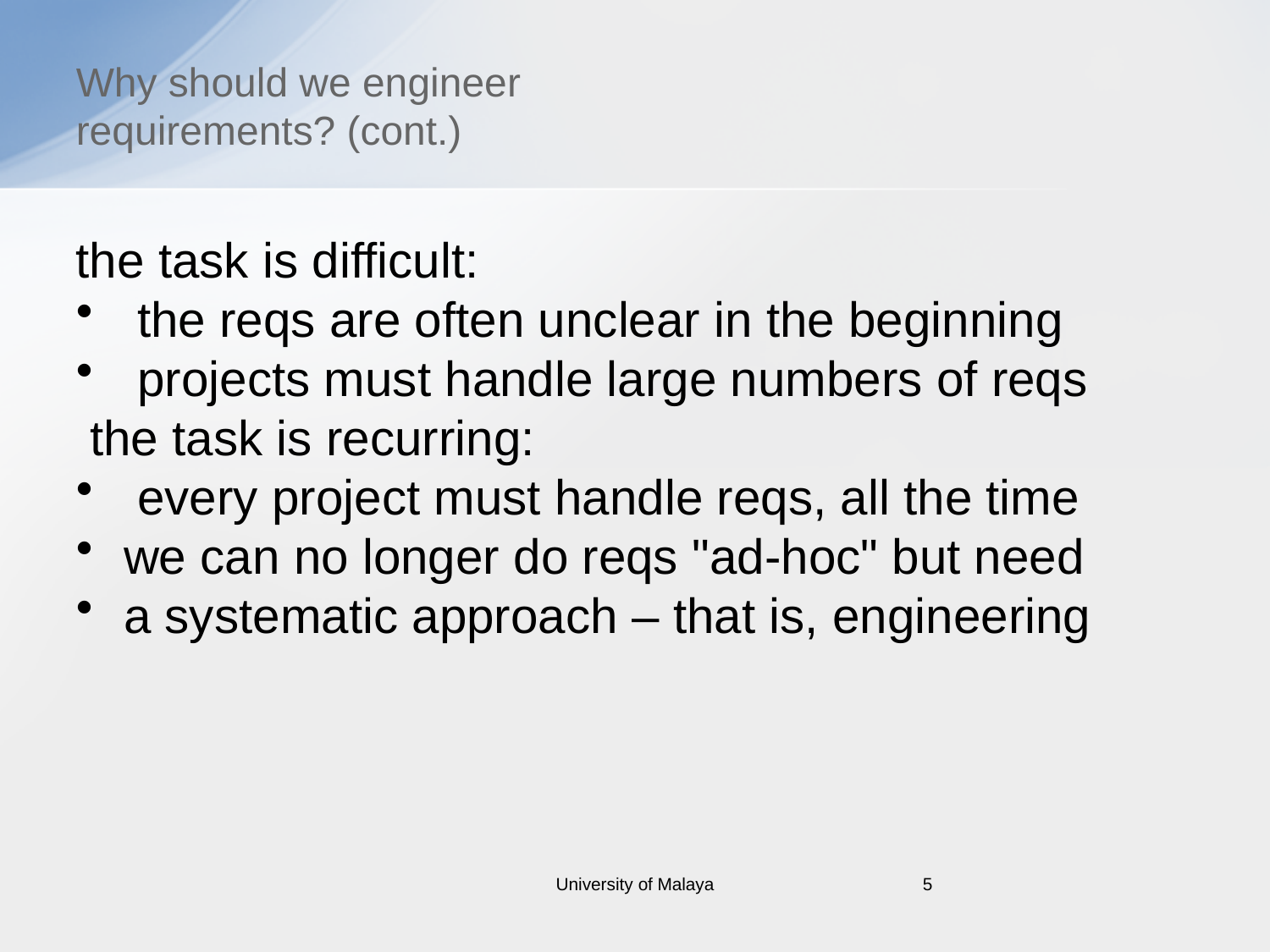

# Why should we engineer requirements? (cont.)
the task is difficult:
 the reqs are often unclear in the beginning
 projects must handle large numbers of reqs
 the task is recurring:
 every project must handle reqs, all the time
we can no longer do reqs "ad-hoc" but need
a systematic approach – that is, engineering

University of Malaya
5